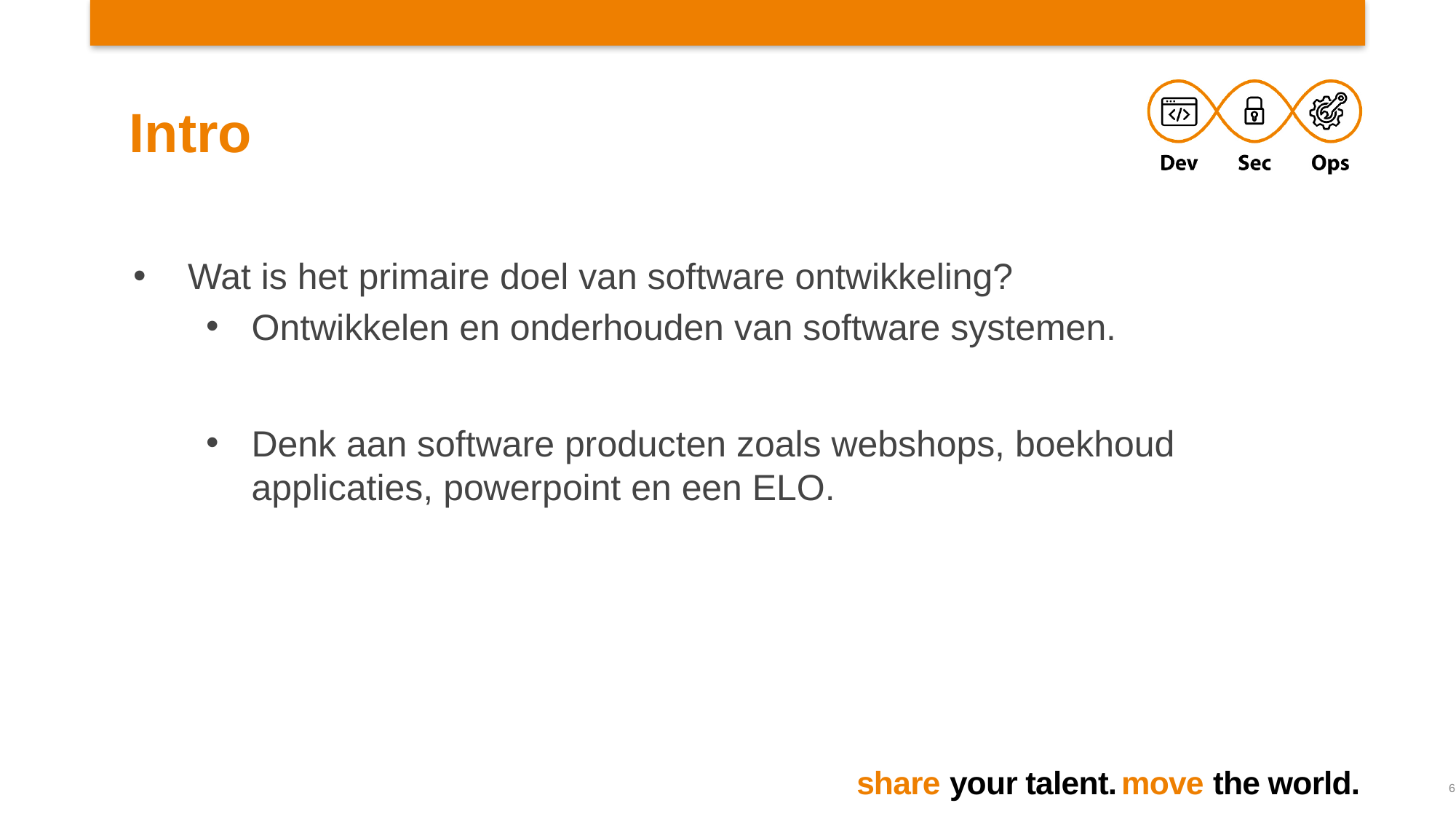

# Intro
Wat is het primaire doel van software ontwikkeling?
Ontwikkelen en onderhouden van software systemen.

Denk aan software producten zoals webshops, boekhoud applicaties, powerpoint en een ELO.

6